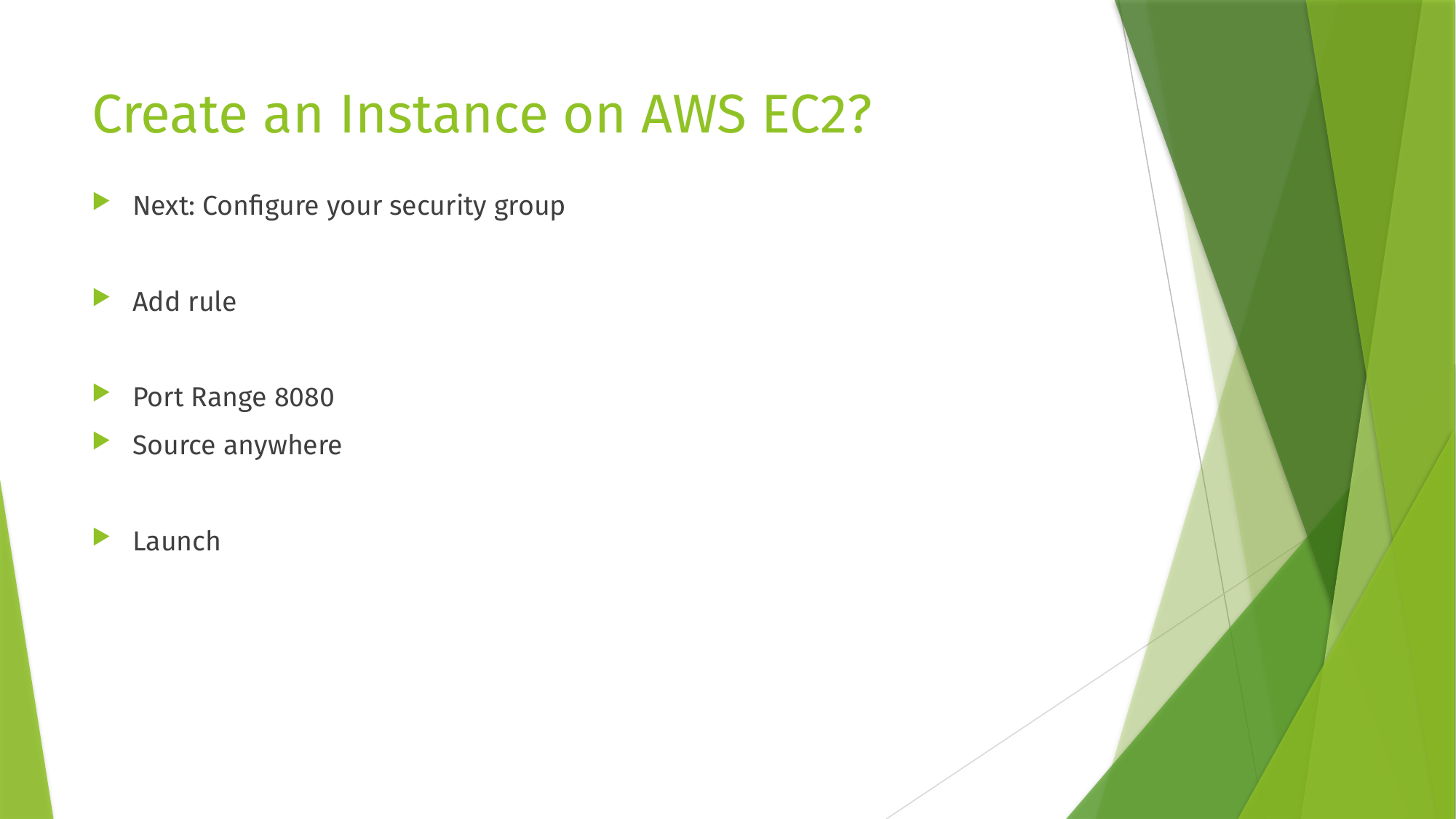

# Create an Instance on AWS EC2?
Next: Configure your security group

Add rule

Port Range 8080
Source anywhere

Launch